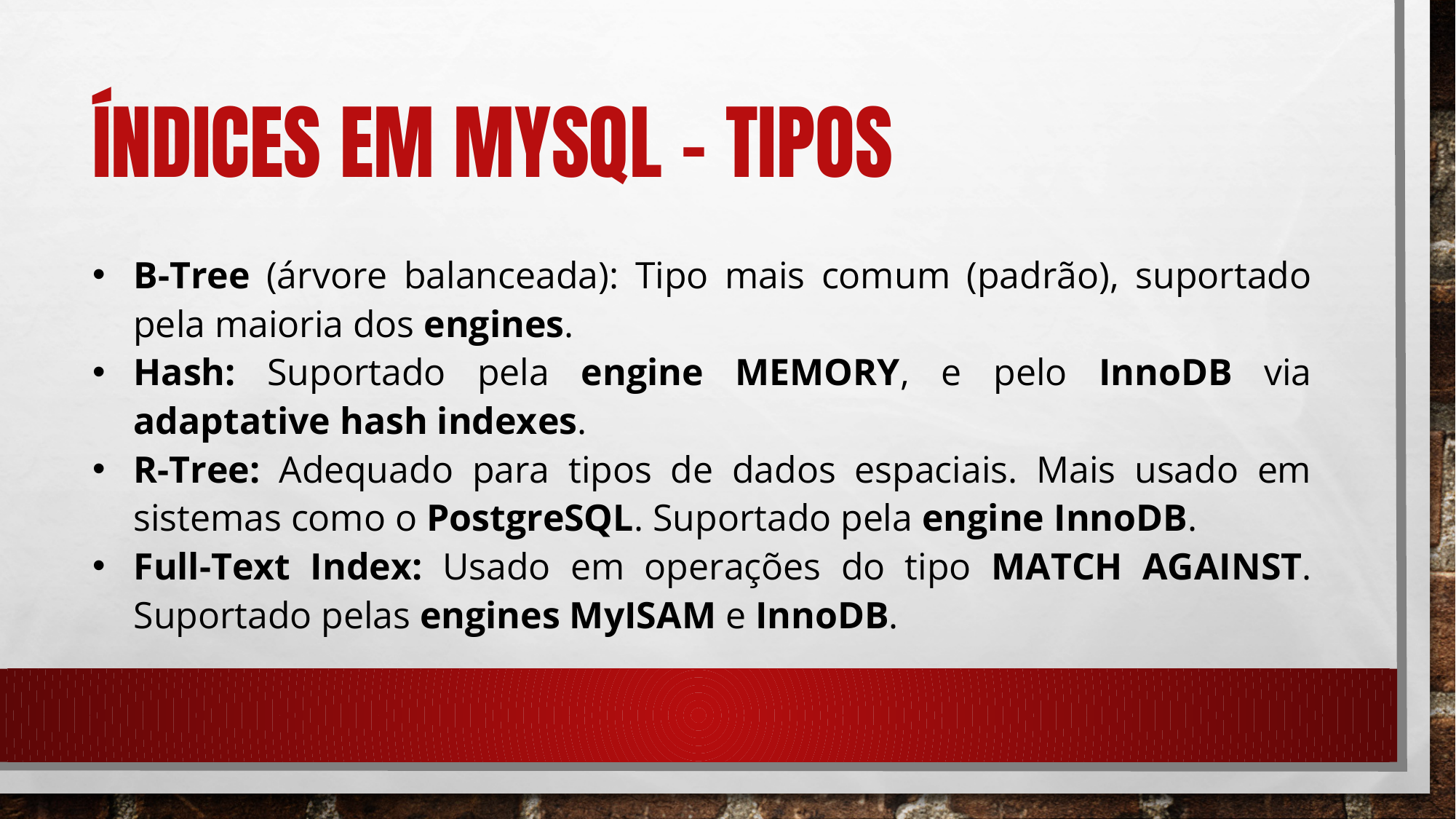

# Índices em mysql - Tipos
B-Tree (árvore balanceada): Tipo mais comum (padrão), suportado pela maioria dos engines.
Hash: Suportado pela engine MEMORY, e pelo InnoDB via adaptative hash indexes.
R-Tree: Adequado para tipos de dados espaciais. Mais usado em sistemas como o PostgreSQL. Suportado pela engine InnoDB.
Full-Text Index: Usado em operações do tipo MATCH AGAINST. Suportado pelas engines MyISAM e InnoDB.